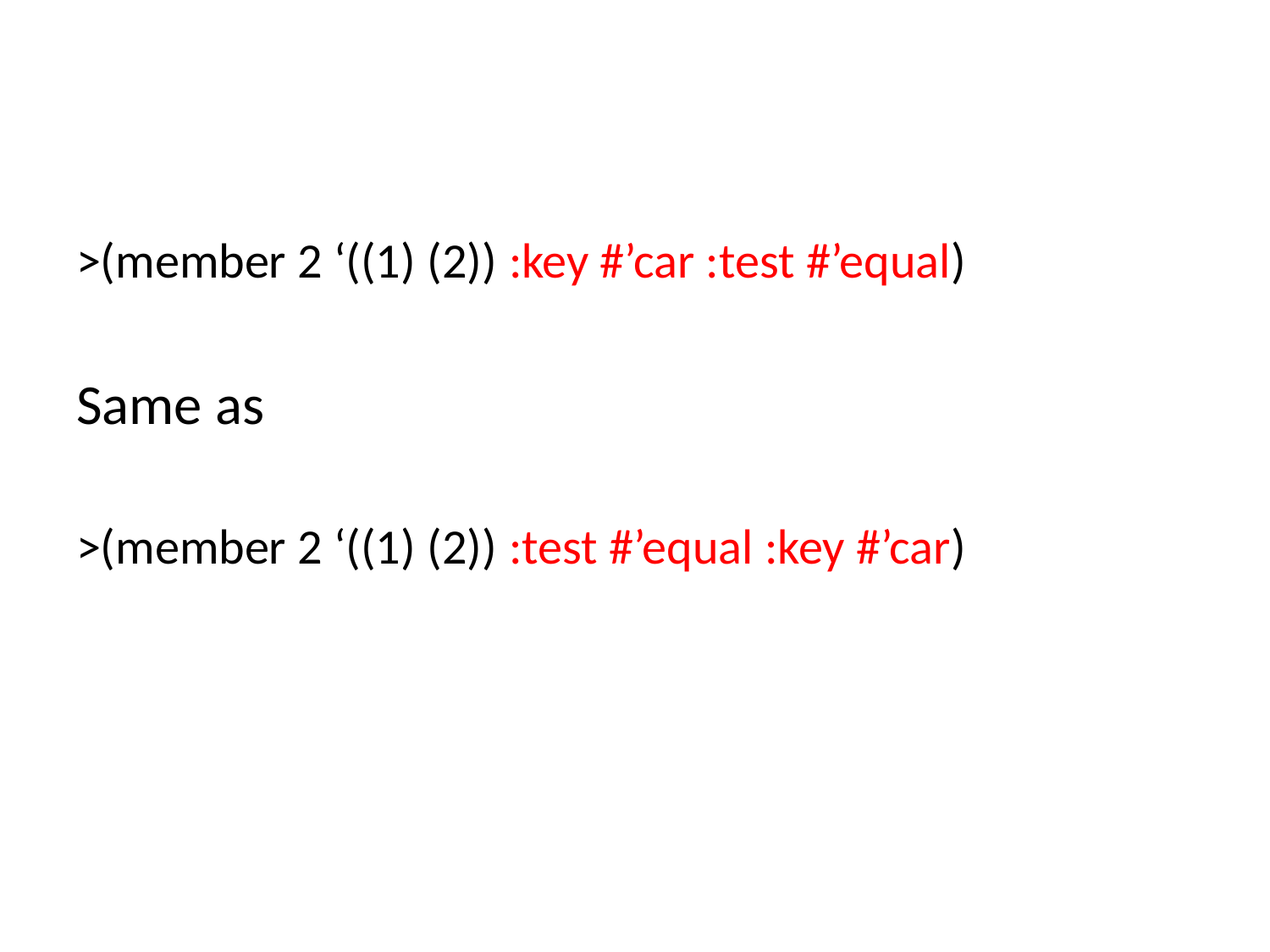

#
>(member 2 ‘((1) (2)) :key #’car :test #’equal)

Same as

>(member 2 ‘((1) (2)) :test #’equal :key #’car)